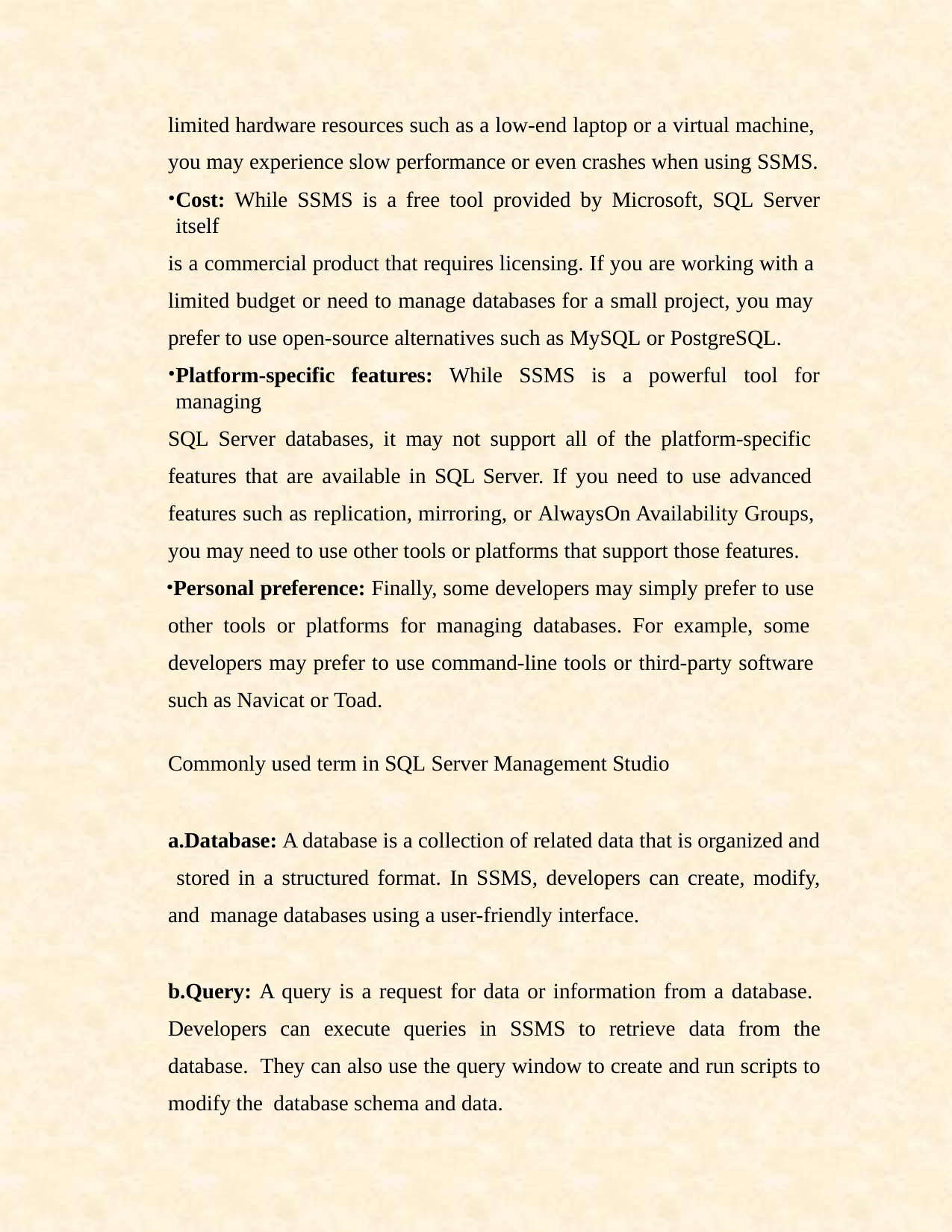

limited hardware resources such as a low-end laptop or a virtual machine,  you may experience slow performance or even crashes when using SSMS.
Cost: While SSMS is a free tool provided by Microsoft, SQL Server itself
is a commercial product that requires licensing. If you are working with a  limited budget or need to manage databases for a small project, you may  prefer to use open-source alternatives such as MySQL or PostgreSQL.
Platform-specific features: While SSMS is a powerful tool for managing
SQL Server databases, it may not support all of the platform-specific  features that are available in SQL Server. If you need to use advanced  features such as replication, mirroring, or AlwaysOn Availability Groups,  you may need to use other tools or platforms that support those features.
Personal preference: Finally, some developers may simply prefer to use  other tools or platforms for managing databases. For example, some  developers may prefer to use command-line tools or third-party software  such as Navicat or Toad.
Commonly used term in SQL Server Management Studio

a.Database: A database is a collection of related data that is organized and  stored in a structured format. In SSMS, developers can create, modify, and  manage databases using a user-friendly interface.

b.Query: A query is a request for data or information from a database.  Developers can execute queries in SSMS to retrieve data from the database.  They can also use the query window to create and run scripts to modify the  database schema and data.